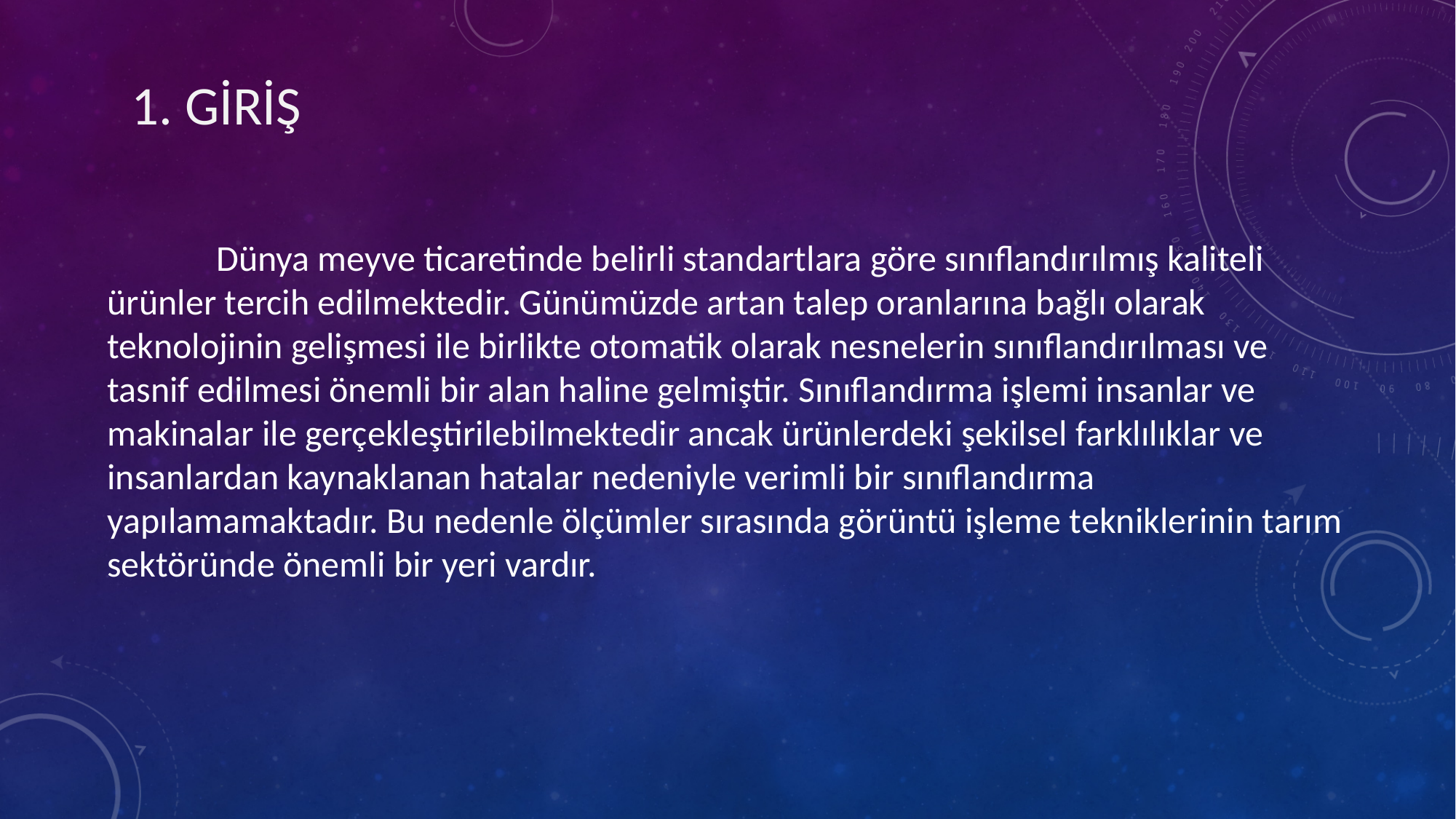

# 1. Giriş
	Dünya meyve ticaretinde belirli standartlara göre sınıflandırılmış kaliteli ürünler tercih edilmektedir. Günümüzde artan talep oranlarına bağlı olarak teknolojinin gelişmesi ile birlikte otomatik olarak nesnelerin sınıflandırılması ve tasnif edilmesi önemli bir alan haline gelmiştir. Sınıflandırma işlemi insanlar ve makinalar ile gerçekleştirilebilmektedir ancak ürünlerdeki şekilsel farklılıklar ve insanlardan kaynaklanan hatalar nedeniyle verimli bir sınıflandırma yapılamamaktadır. Bu nedenle ölçümler sırasında görüntü işleme tekniklerinin tarım sektöründe önemli bir yeri vardır.